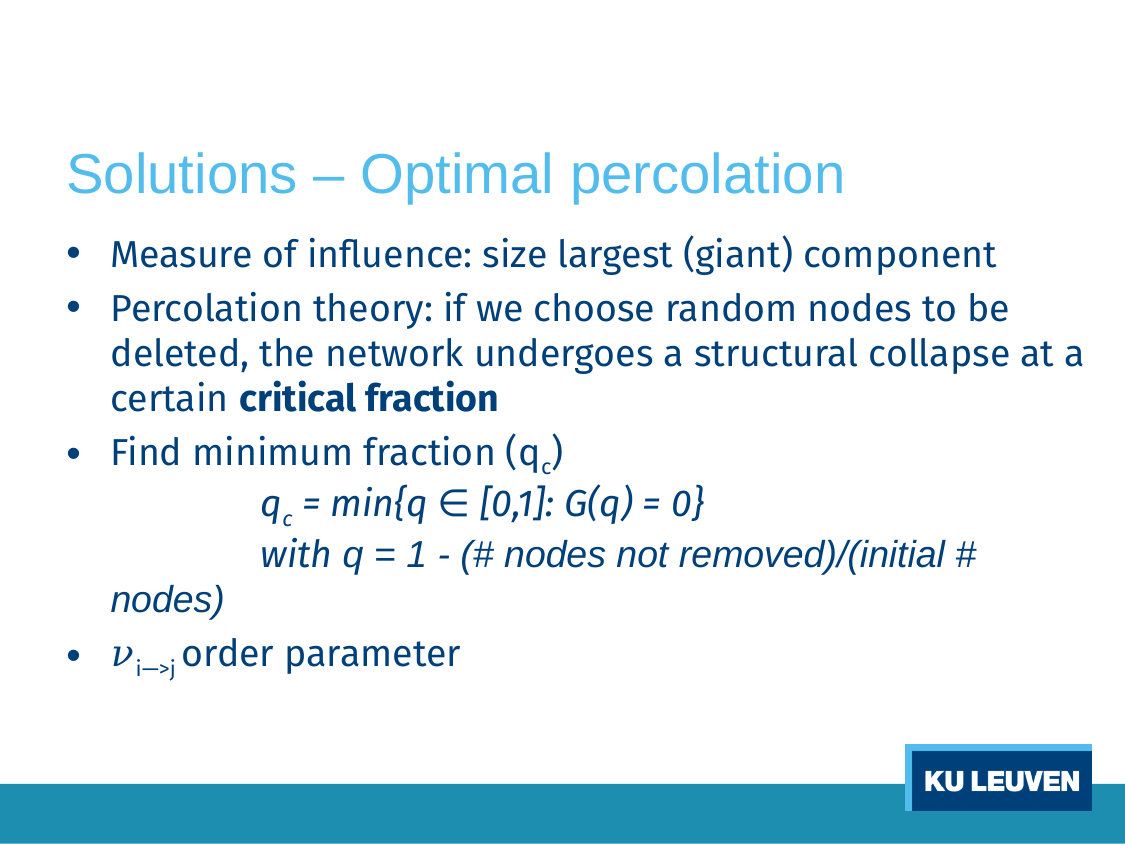

# Solutions – Optimal percolation
Measure of influence: size largest (giant) component
Percolation theory: if we choose random nodes to be deleted, the network undergoes a structural collapse at a certain critical fraction
Find minimum fraction (qc)
	qc = min{q ∈ [0,1]: G(q) = 0}
	with q = 1 - (# nodes not removed)/(initial # nodes)
𝜈i—>j order parameter